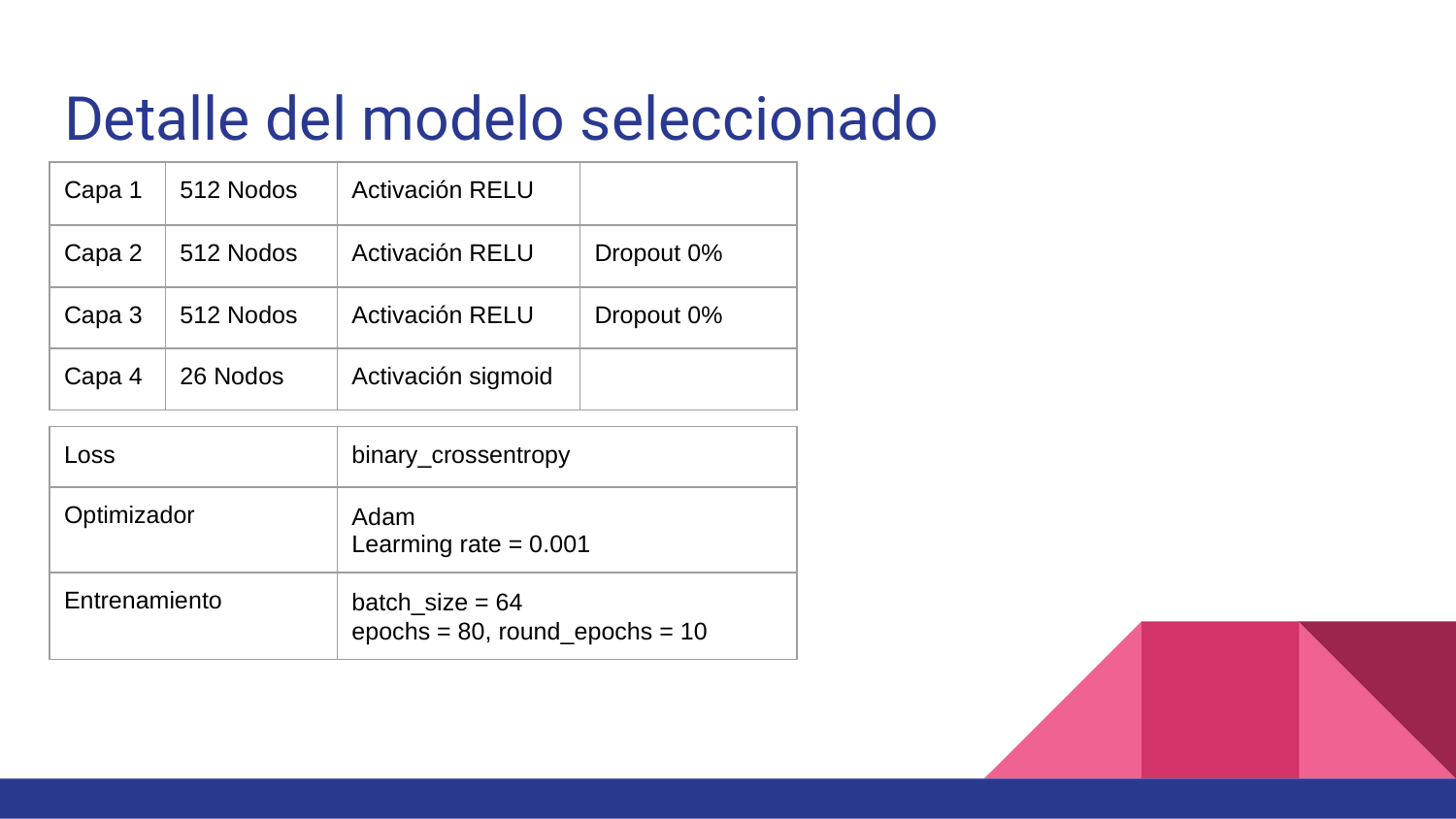

# Detalle del modelo seleccionado
| Capa 1 | 512 Nodos | Activación RELU |  |
| --- | --- | --- | --- |
| Capa 2 | 512 Nodos | Activación RELU | Dropout 0% |
| Capa 3 | 512 Nodos | Activación RELU | Dropout 0% |
| Capa 4 | 26 Nodos | Activación sigmoid |  |
| Loss | binary\_crossentropy |
| --- | --- |
| Optimizador | Adam Learming rate = 0.001 |
| Entrenamiento | batch\_size = 64 epochs = 80, round\_epochs = 10 |